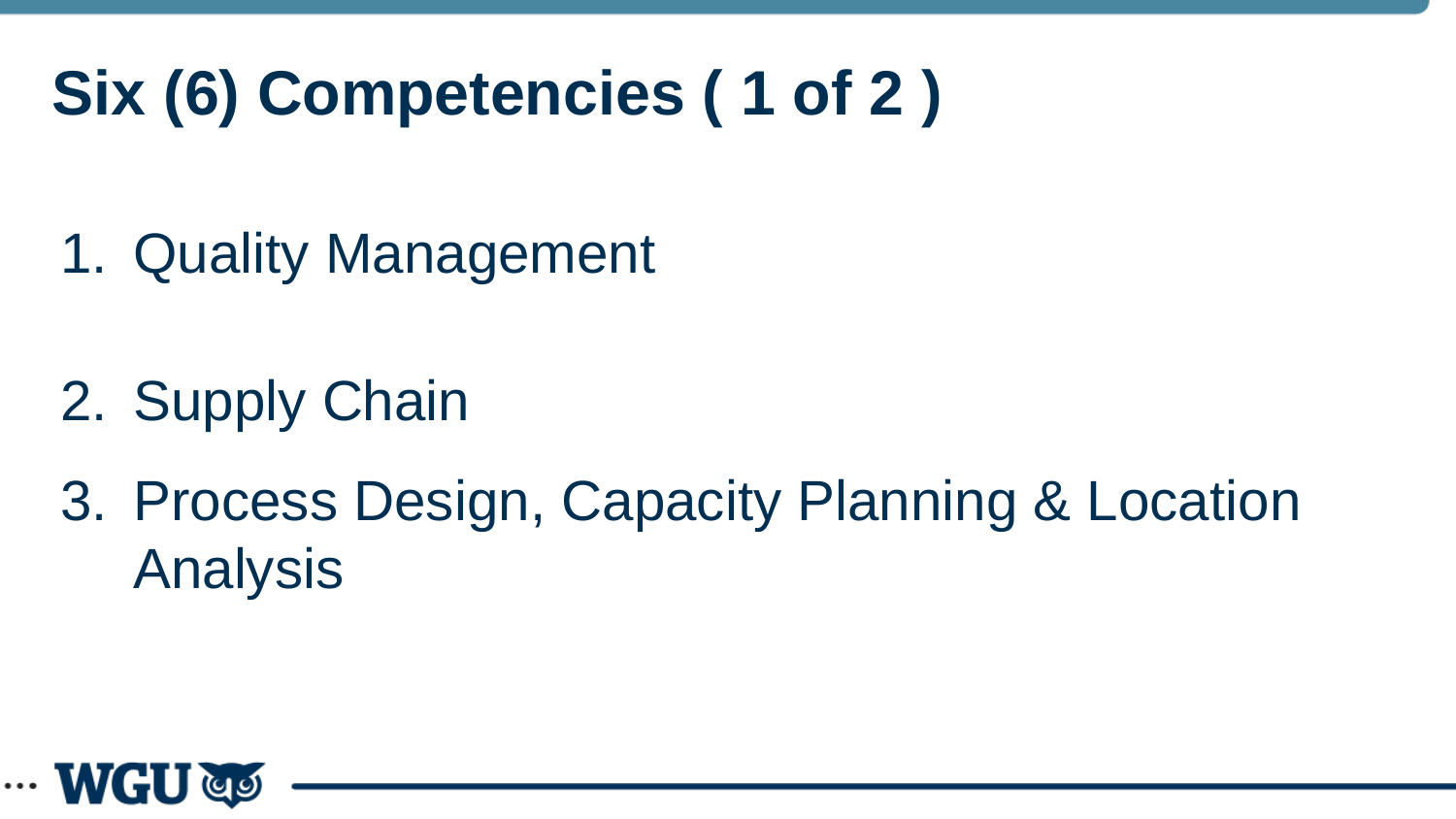

# Six (6) Competencies ( 1 of 2 )
Quality Management
Supply Chain

Process Design, Capacity Planning & Location Analysis